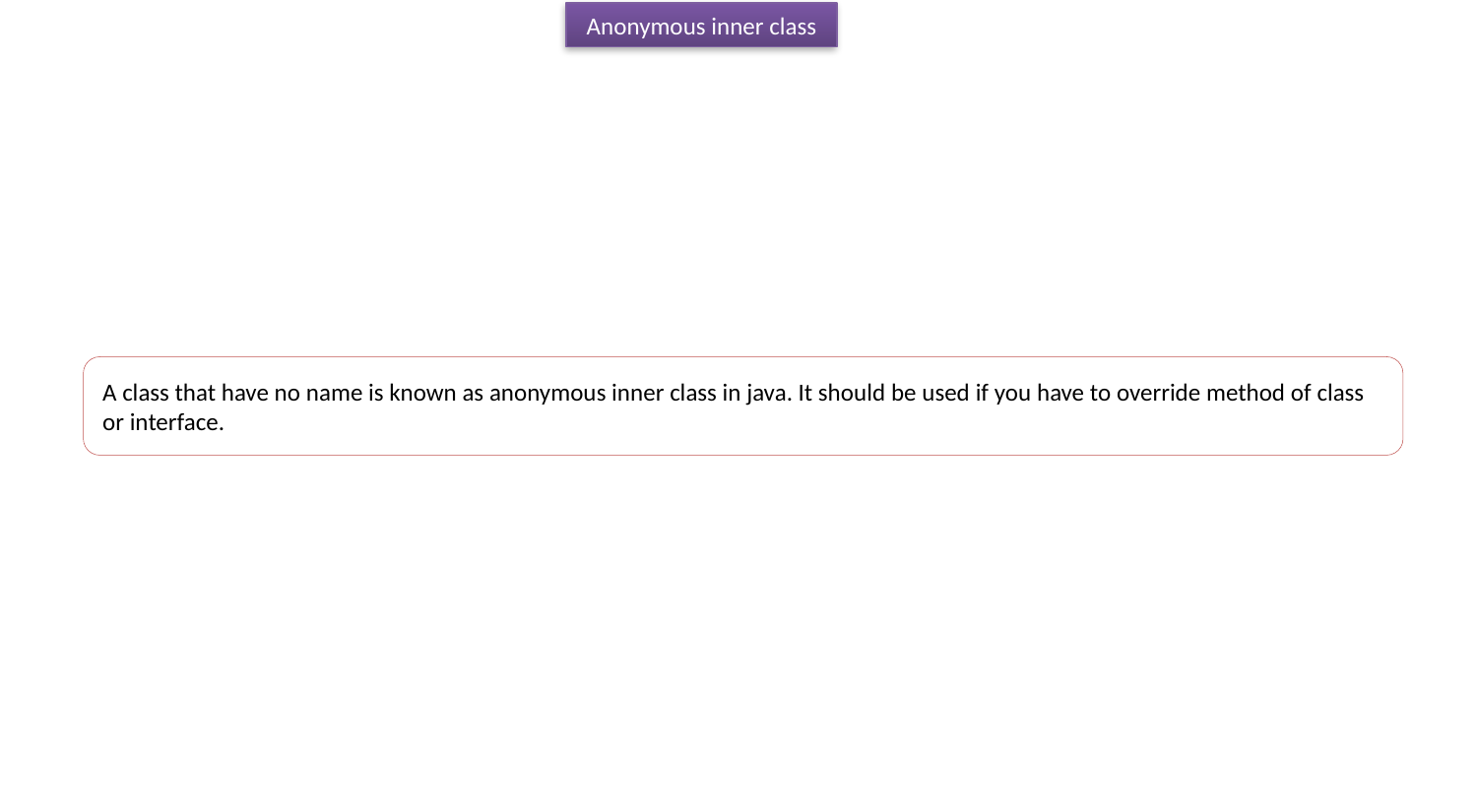

Anonymous inner class

A class that have no name is known as anonymous inner class in java. It should be used if you have to override method of class or interface.